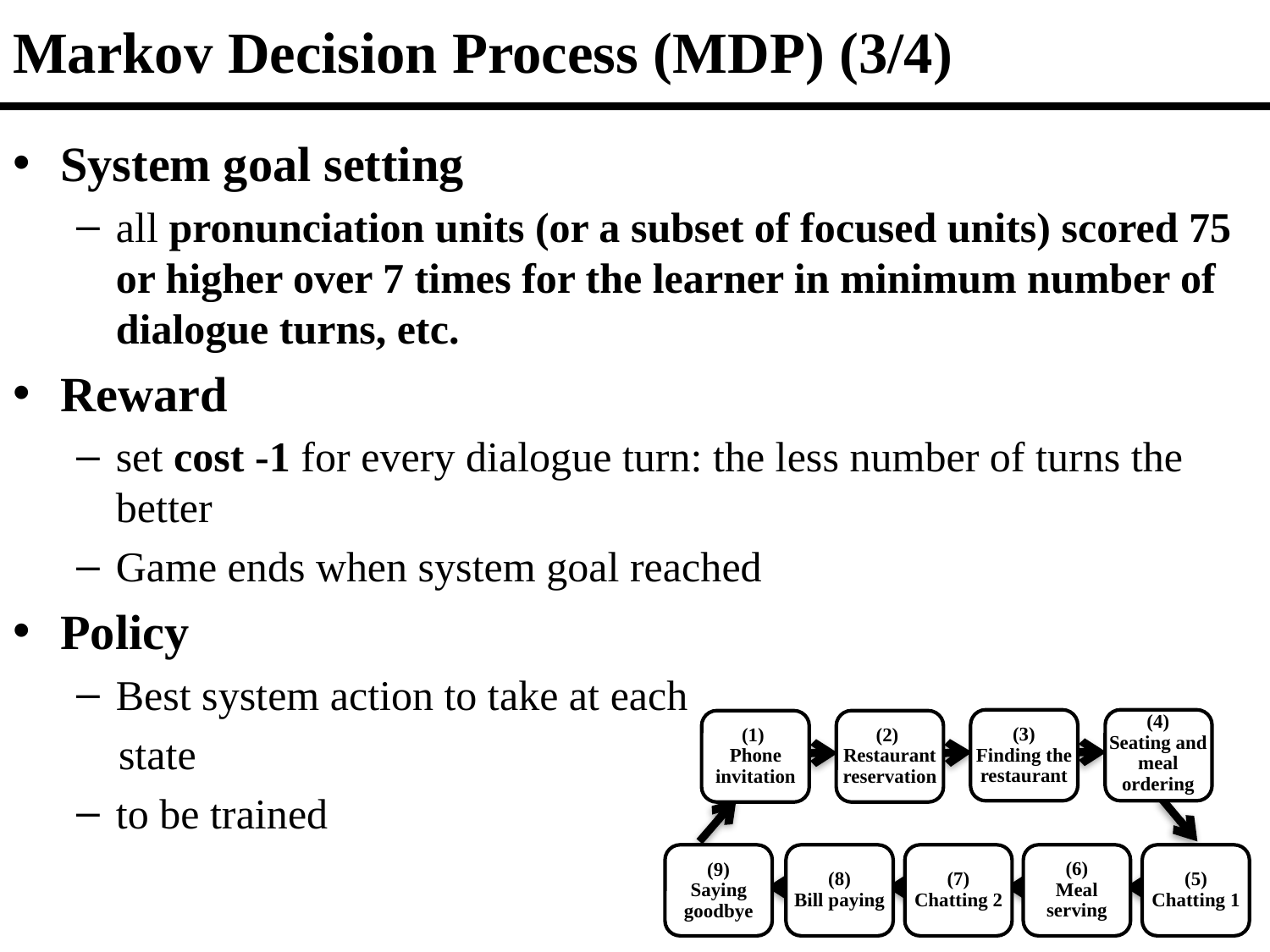

# Markov Decision Process (MDP) (3/4)
24
System goal setting
all pronunciation units (or a subset of focused units) scored 75 or higher over 7 times for the learner in minimum number of dialogue turns, etc.
Reward
set cost -1 for every dialogue turn: the less number of turns the better
Game ends when system goal reached
Policy
Best system action to take at each
    state
to be trained

(3)
Finding the restaurant

(4)
Seating and meal ordering

(1)
Phone invitation

(2)
Restaurant reservation

(8)
Bill paying

(7)
Chatting 2

(6)
Meal serving

(5)
Chatting 1

(9)
Saying goodbye